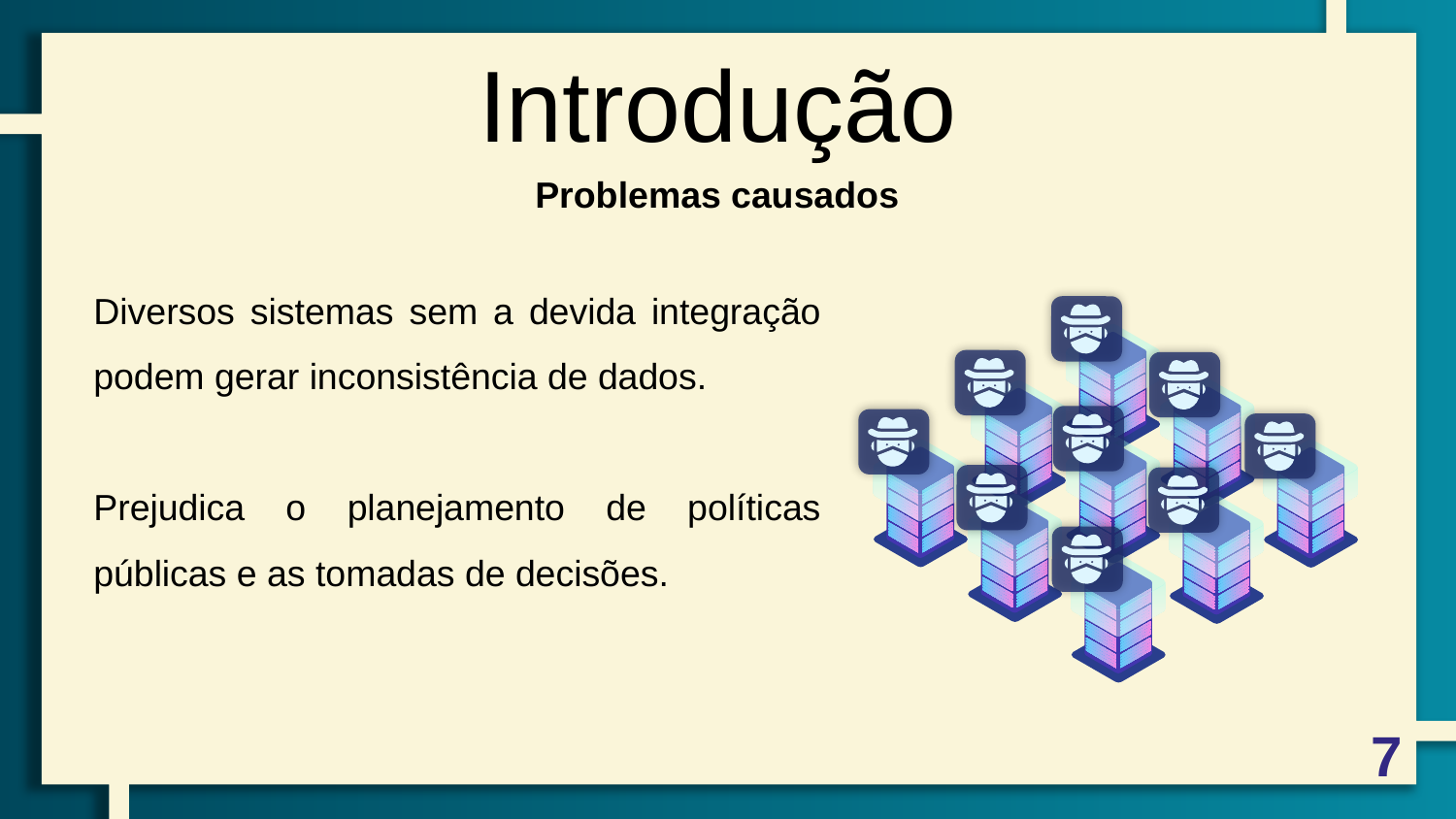

Introdução
Problemas causados
Diversos sistemas sem a devida integração podem gerar inconsistência de dados.

Prejudica o planejamento de políticas públicas e as tomadas de decisões.

7